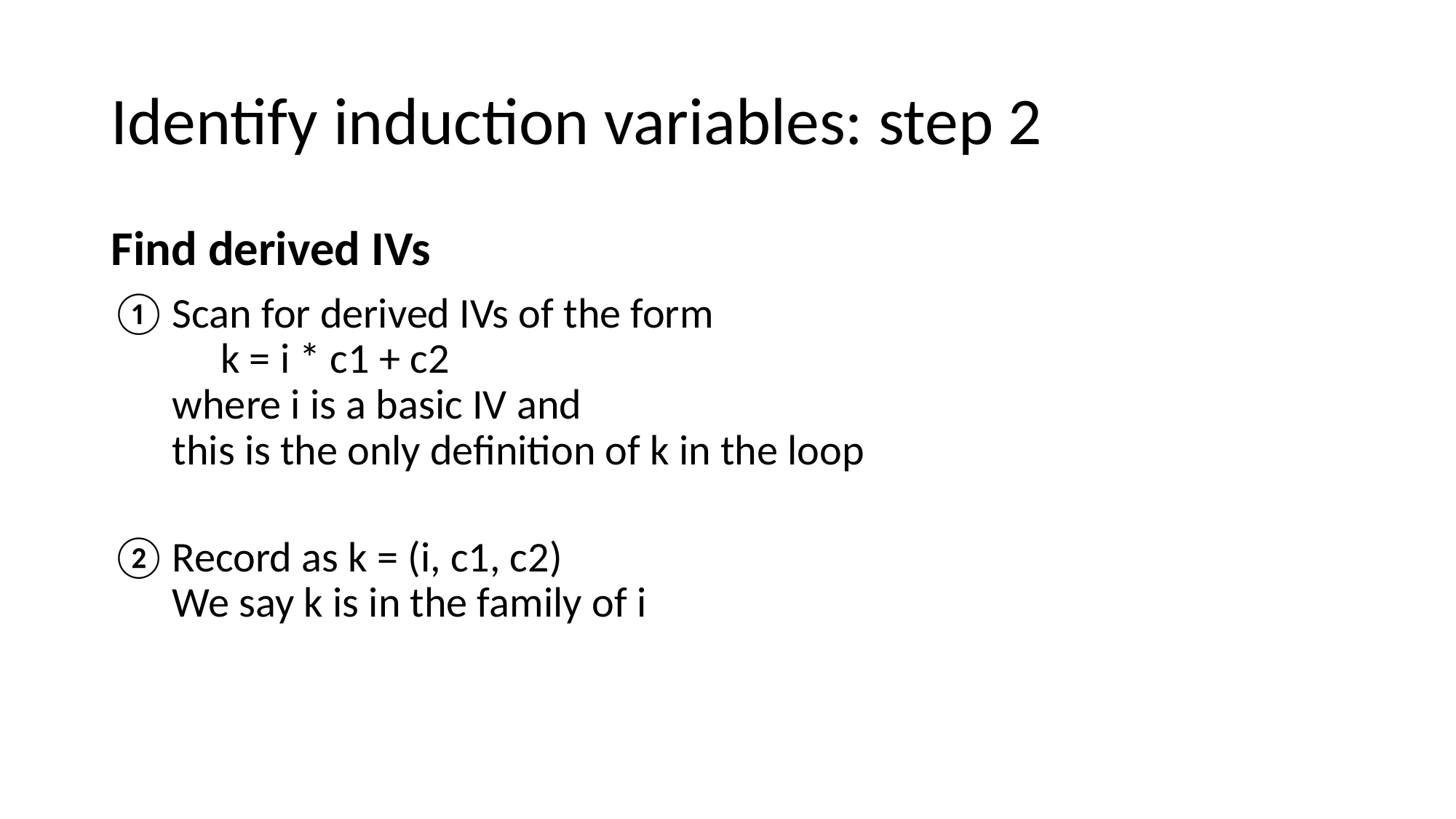

# Identify induction variables: step 2
Find derived IVs
Scan for derived IVs of the form
     k = i * c1 + c2
where i is a basic IV and
this is the only definition of k in the loop
Record as k = (i, c1, c2)
We say k is in the family of i